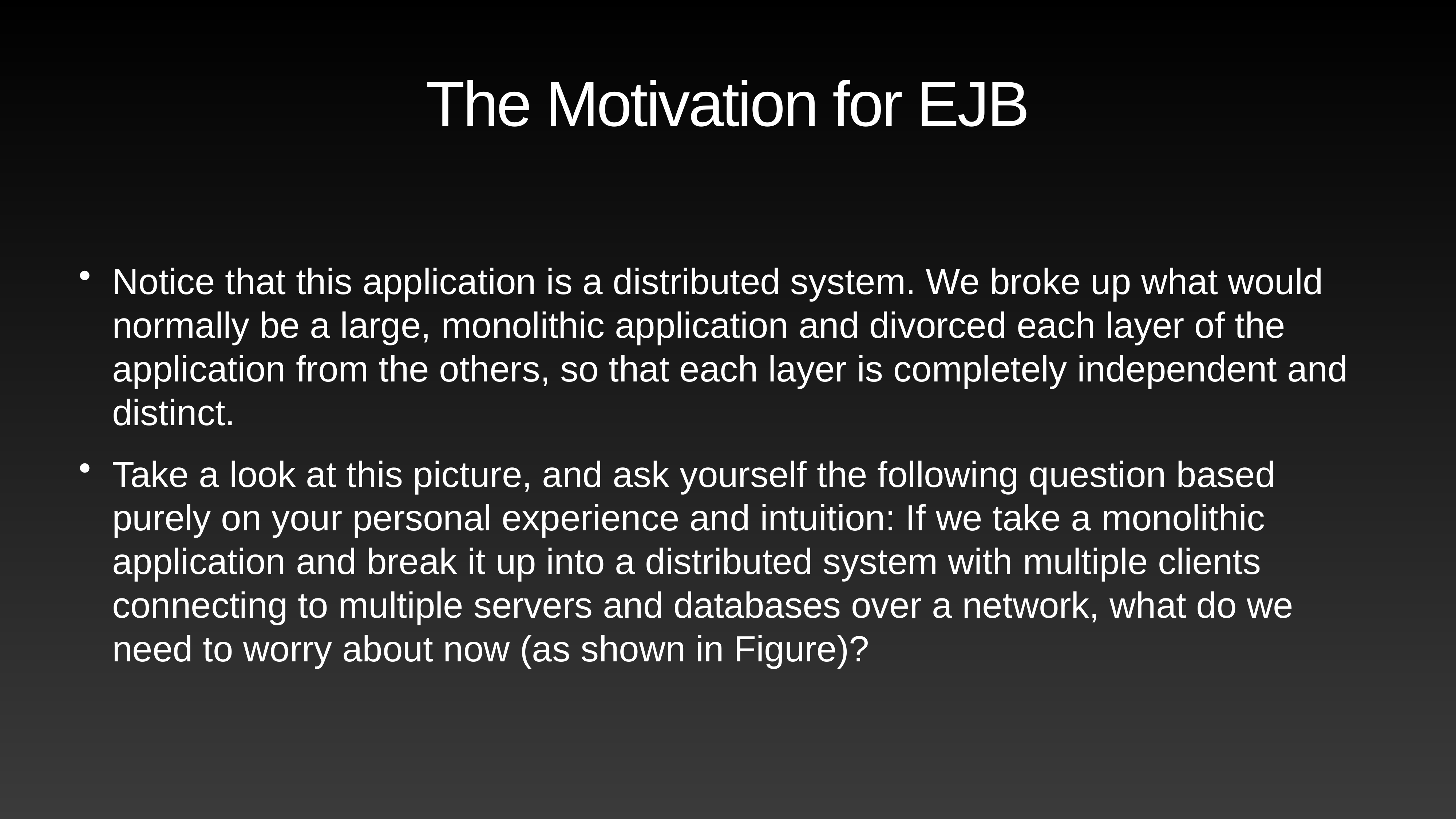

# The Motivation for EJB
Notice that this application is a distributed system. We broke up what would normally be a large, monolithic application and divorced each layer of the application from the others, so that each layer is completely independent and distinct.
Take a look at this picture, and ask yourself the following question based purely on your personal experience and intuition: If we take a monolithic application and break it up into a distributed system with multiple clients connecting to multiple servers and databases over a network, what do we need to worry about now (as shown in Figure)?